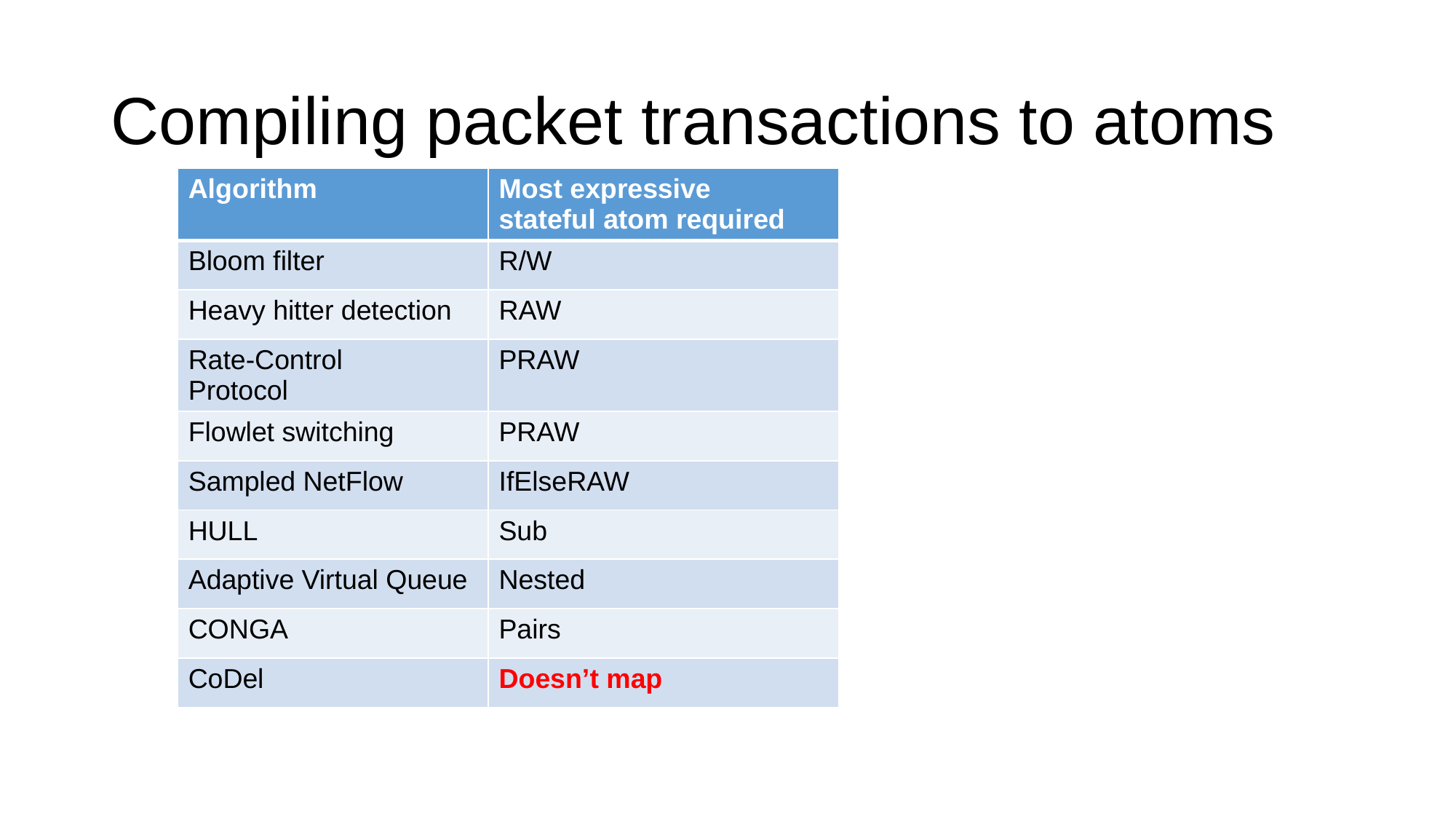

# Compiling packet transactions to atoms
| Algorithm | Most expressive stateful atom required |
| --- | --- |
| Bloom filter | R/W |
| Heavy hitter detection | RAW |
| Rate-Control Protocol | PRAW |
| Flowlet switching | PRAW |
| Sampled NetFlow | IfElseRAW |
| HULL | Sub |
| Adaptive Virtual Queue | Nested |
| CONGA | Pairs |
| CoDel | Doesn’t map |